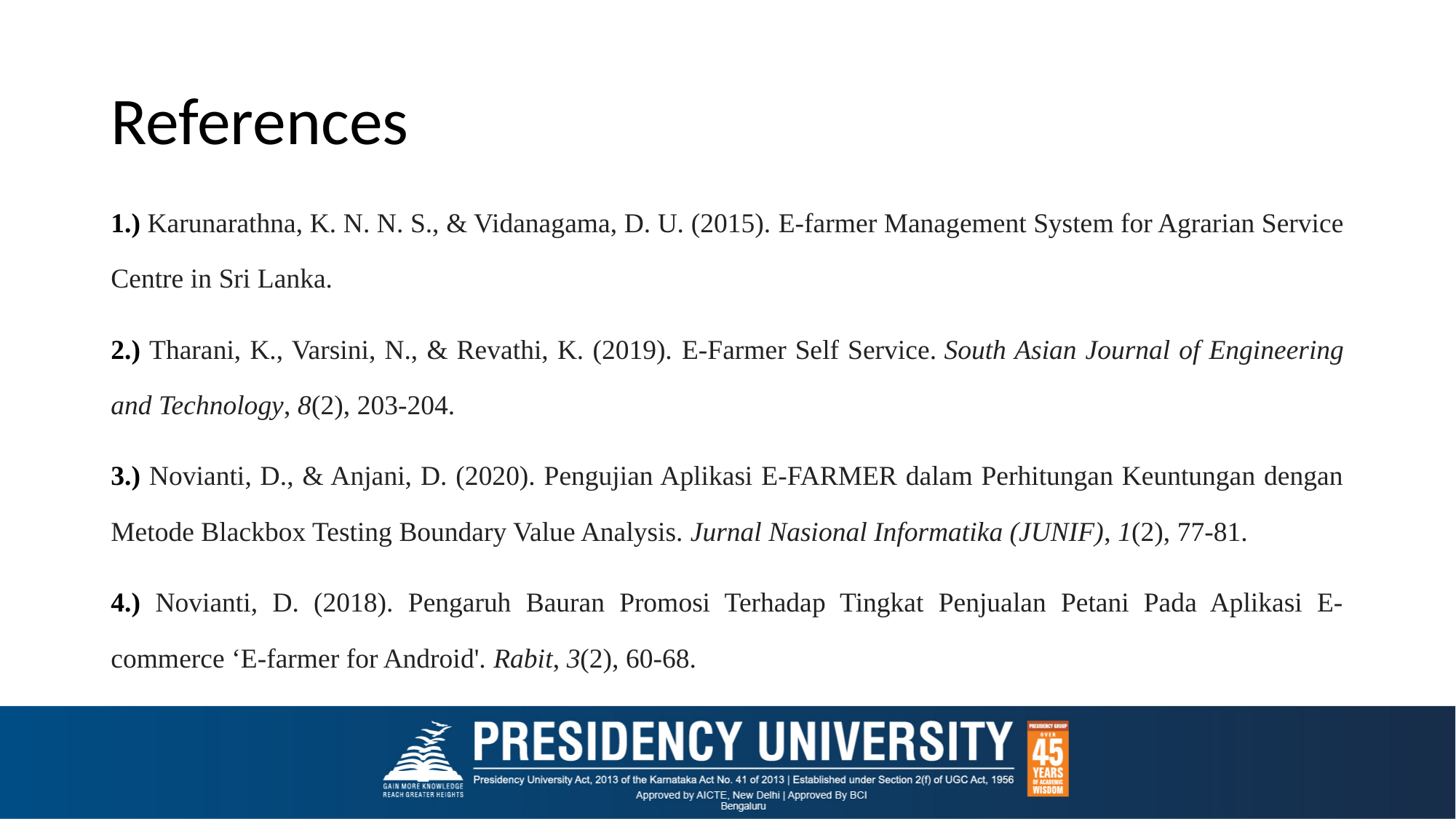

# References
1.) Karunarathna, K. N. N. S., & Vidanagama, D. U. (2015). E-farmer Management System for Agrarian Service Centre in Sri Lanka.
2.) Tharani, K., Varsini, N., & Revathi, K. (2019). E-Farmer Self Service. South Asian Journal of Engineering and Technology, 8(2), 203-204.
3.) Novianti, D., & Anjani, D. (2020). Pengujian Aplikasi E-FARMER dalam Perhitungan Keuntungan dengan Metode Blackbox Testing Boundary Value Analysis. Jurnal Nasional Informatika (JUNIF), 1(2), 77-81.
4.) Novianti, D. (2018). Pengaruh Bauran Promosi Terhadap Tingkat Penjualan Petani Pada Aplikasi E-commerce ‘E-farmer for Android'. Rabit, 3(2), 60-68.